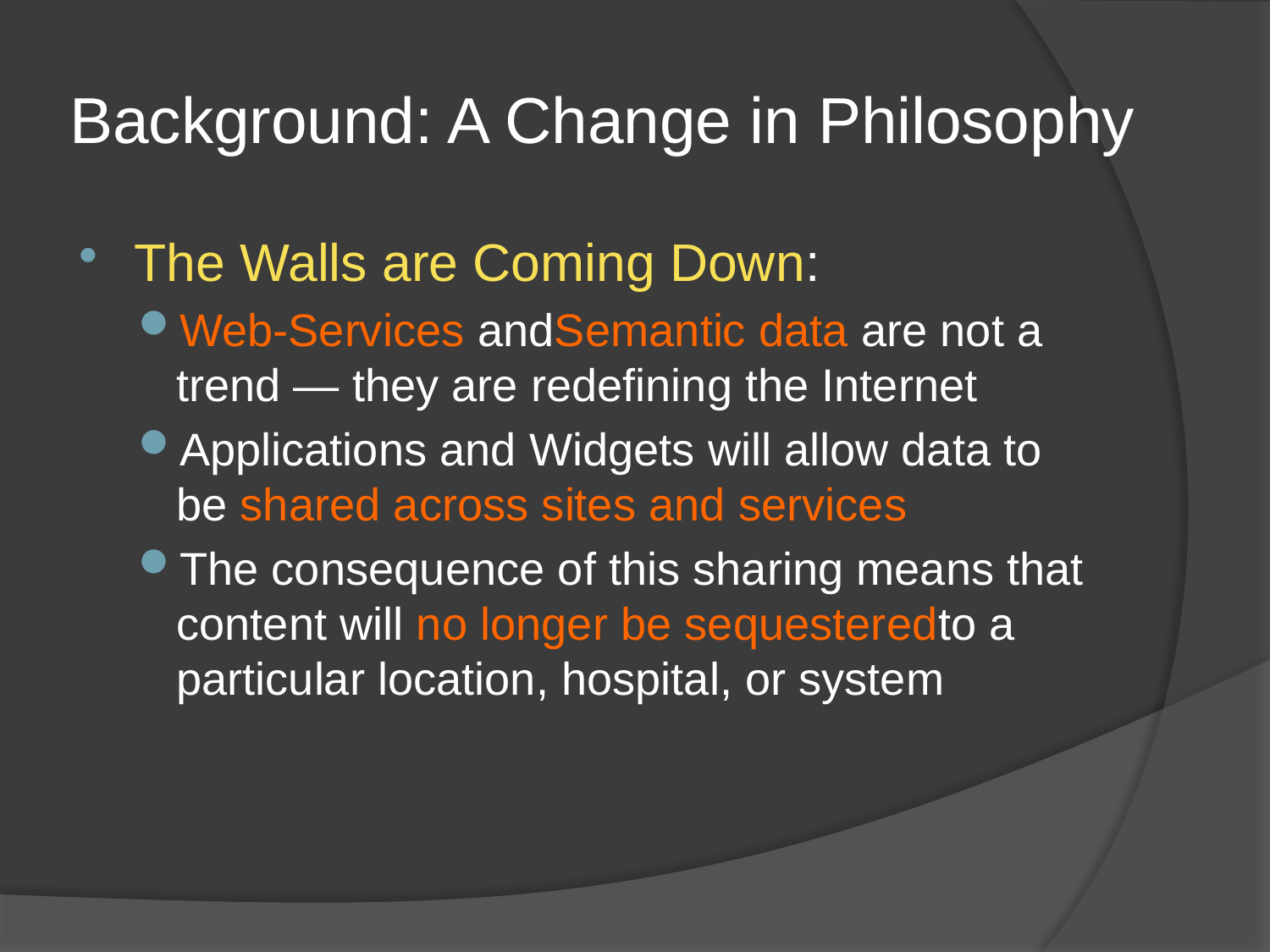

# Background: A Change in Philosophy
The Walls are Coming Down:
Web-Services andSemantic data are not a trend — they are redefining the Internet
Applications and Widgets will allow data to be shared across sites and services
The consequence of this sharing means that content will no longer be sequesteredto a particular location, hospital, or system